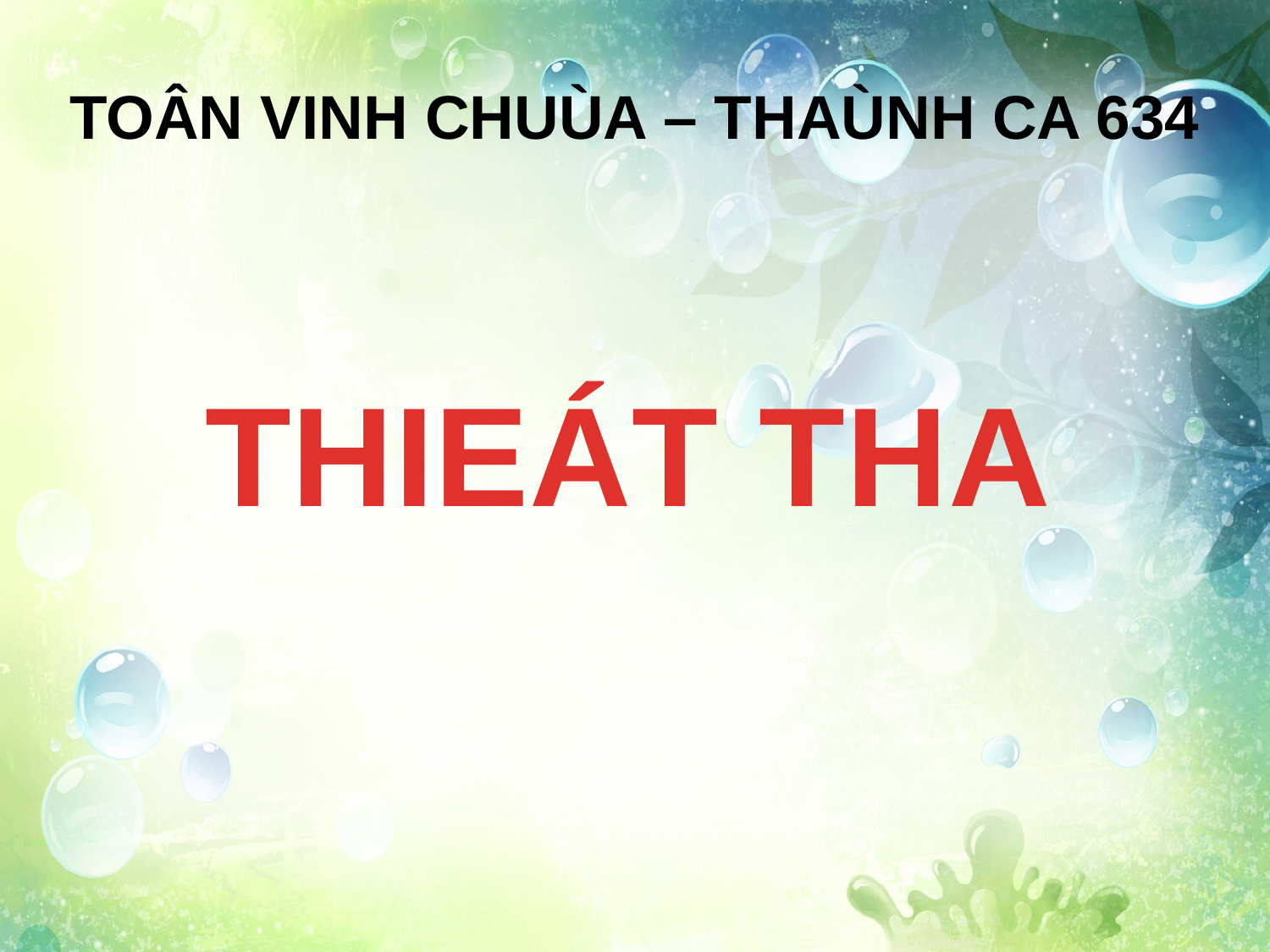

TOÂN VINH CHUÙA – THAÙNH CA 634
THIEÁT THA